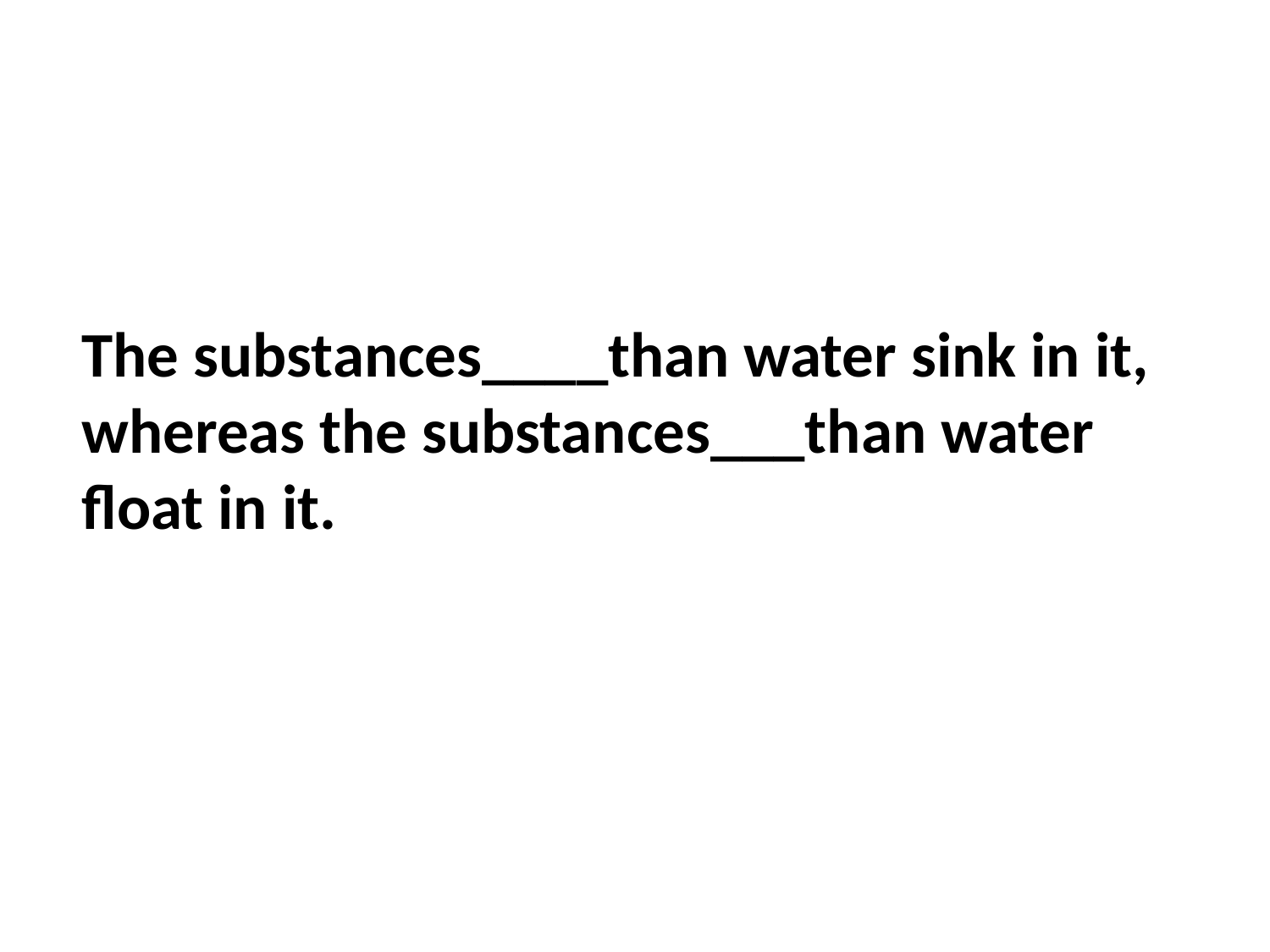

The substances____than water sink in it, whereas the substances___than water float in it.